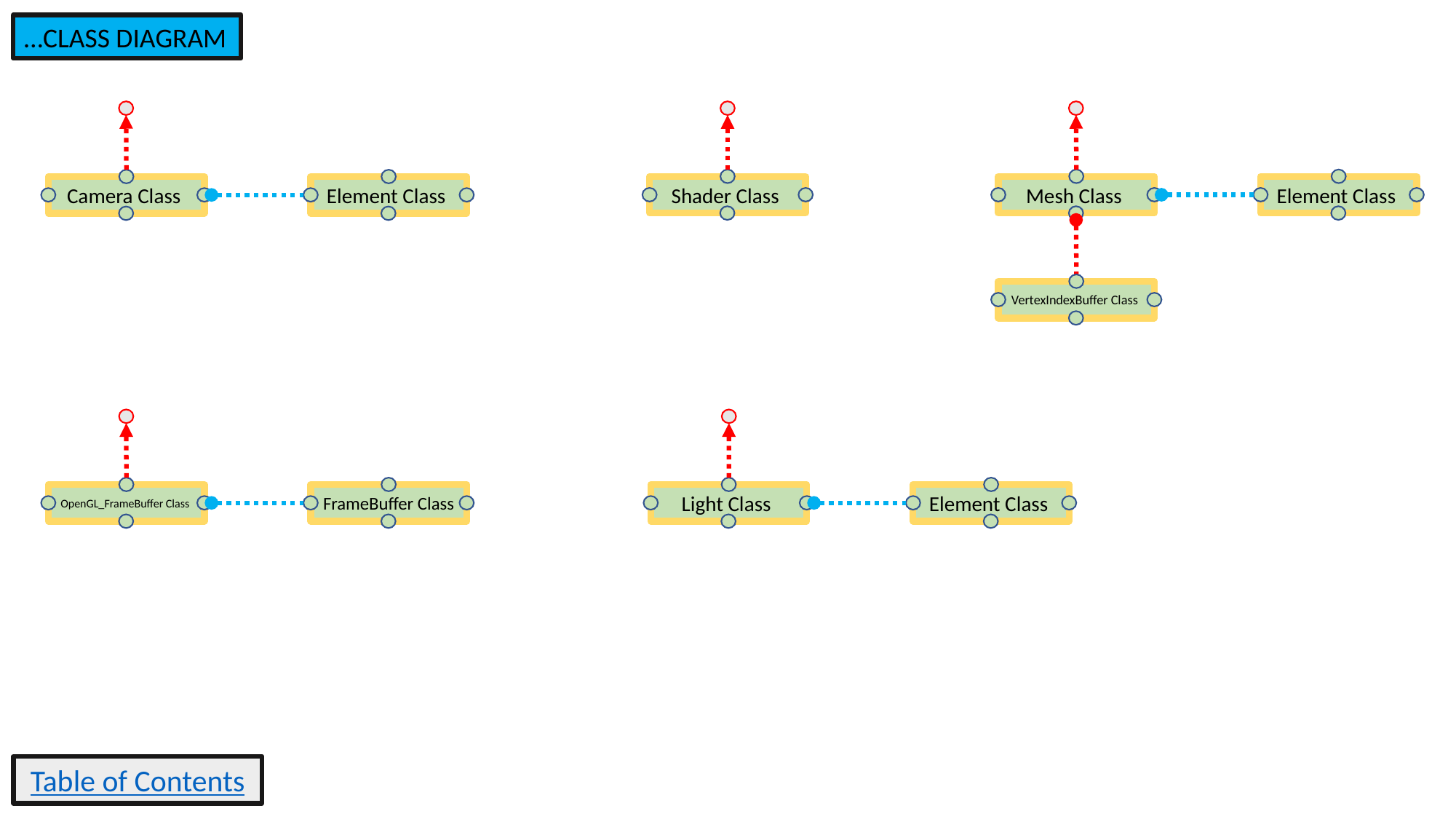

…CLASS DIAGRAM

Shader Class

Mesh Class

Element Class

Camera Class

Element Class

VertexIndexBuffer Class

OpenGL_FrameBuffer Class

FrameBuffer Class

Light Class

Element Class

Table of Contents